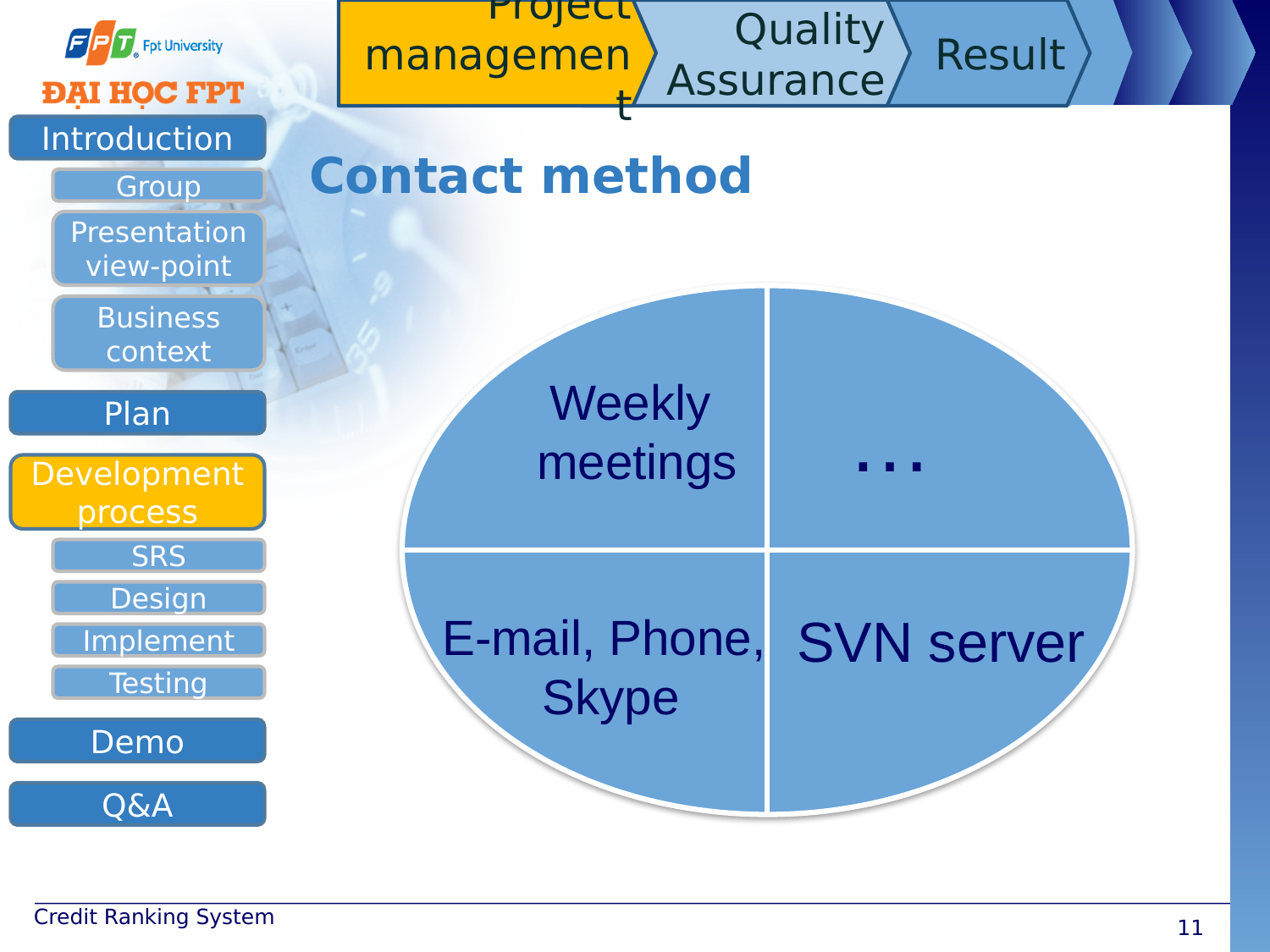

Project management
Quality Assurance
Result
Introduction
Group
Presentation view-point
Business context
Development process
SRS
Design
Implement
Testing
Demo
Q&A
Plan
Contact method

Weekly
meetings
…
E-mail, Phone,
Skype
SVN server
Credit Ranking System
11